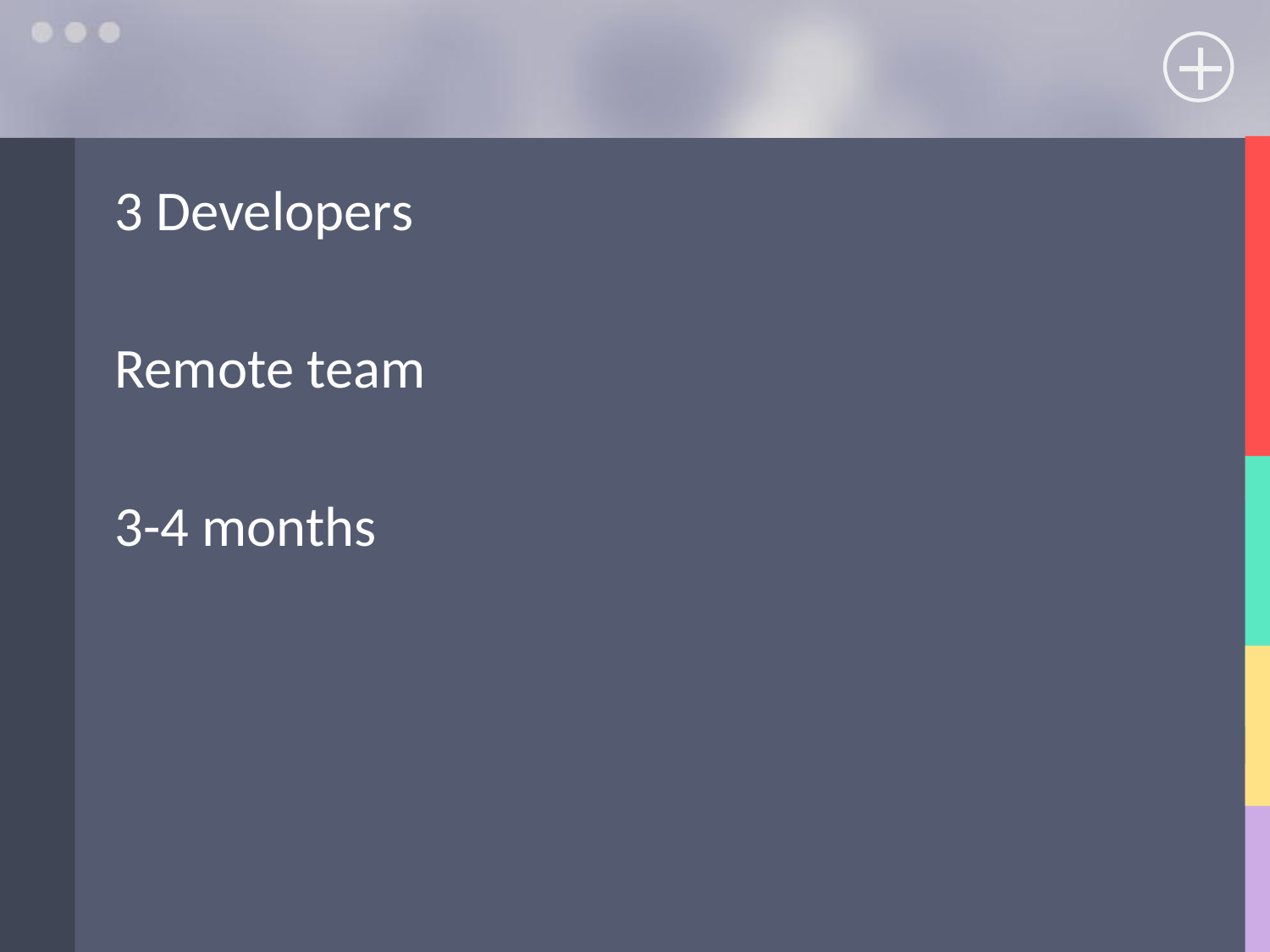

#
3 Developers

Remote team

3-4 months